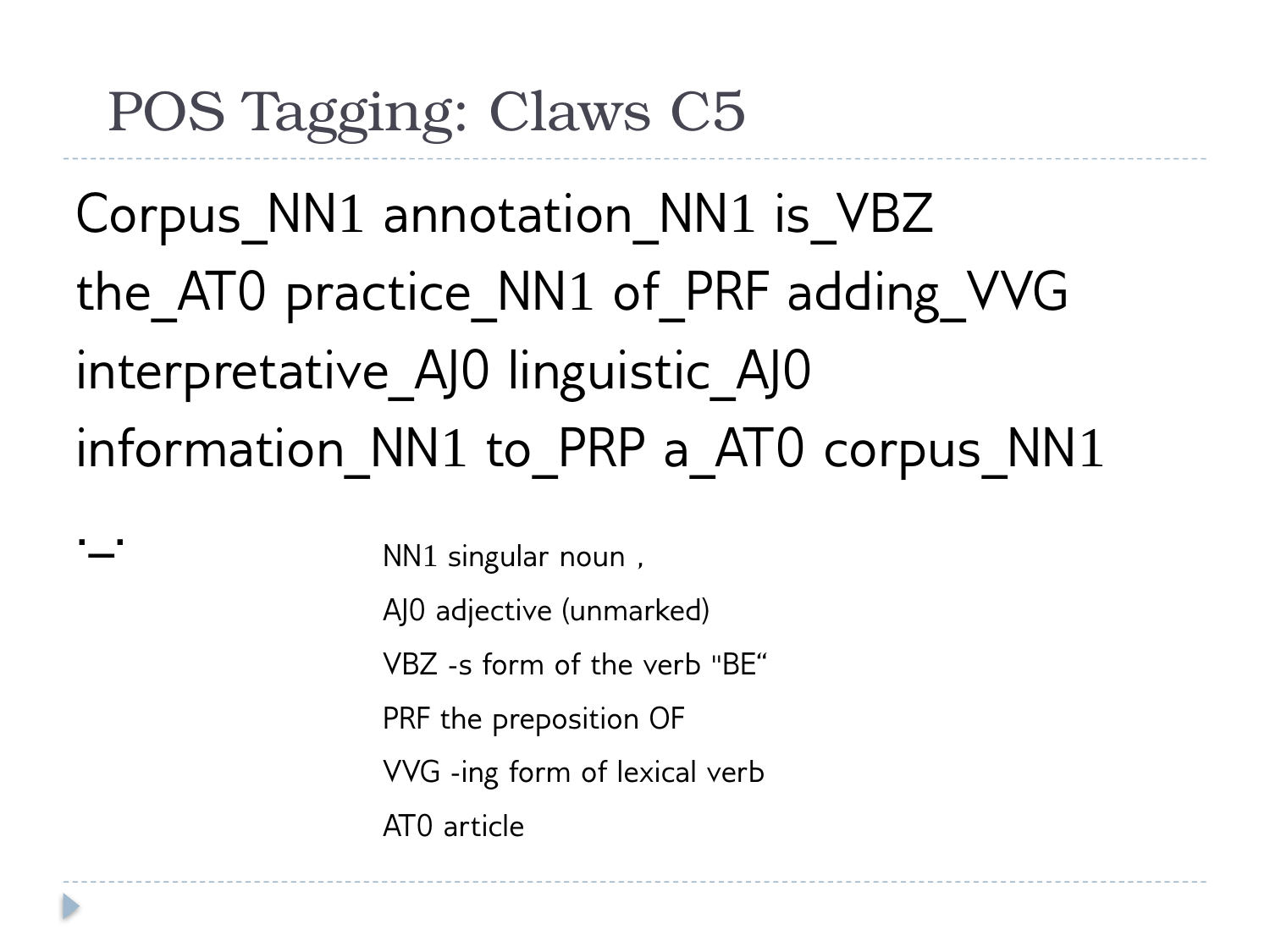

# POS Tagging: Claws C5
Corpus_NN1 annotation_NN1 is_VBZ
the_AT0 practice_NN1 of_PRF adding_VVG
interpretative_AJ0 linguistic_AJ0
information_NN1 to_PRP a_AT0 corpus_NN1
._.
NN1 singular noun	,
AJ0 adjective (unmarked)
VBZ -s form of the verb "BE“
PRF the preposition OF
VVG -ing form of lexical verb
AT0 article